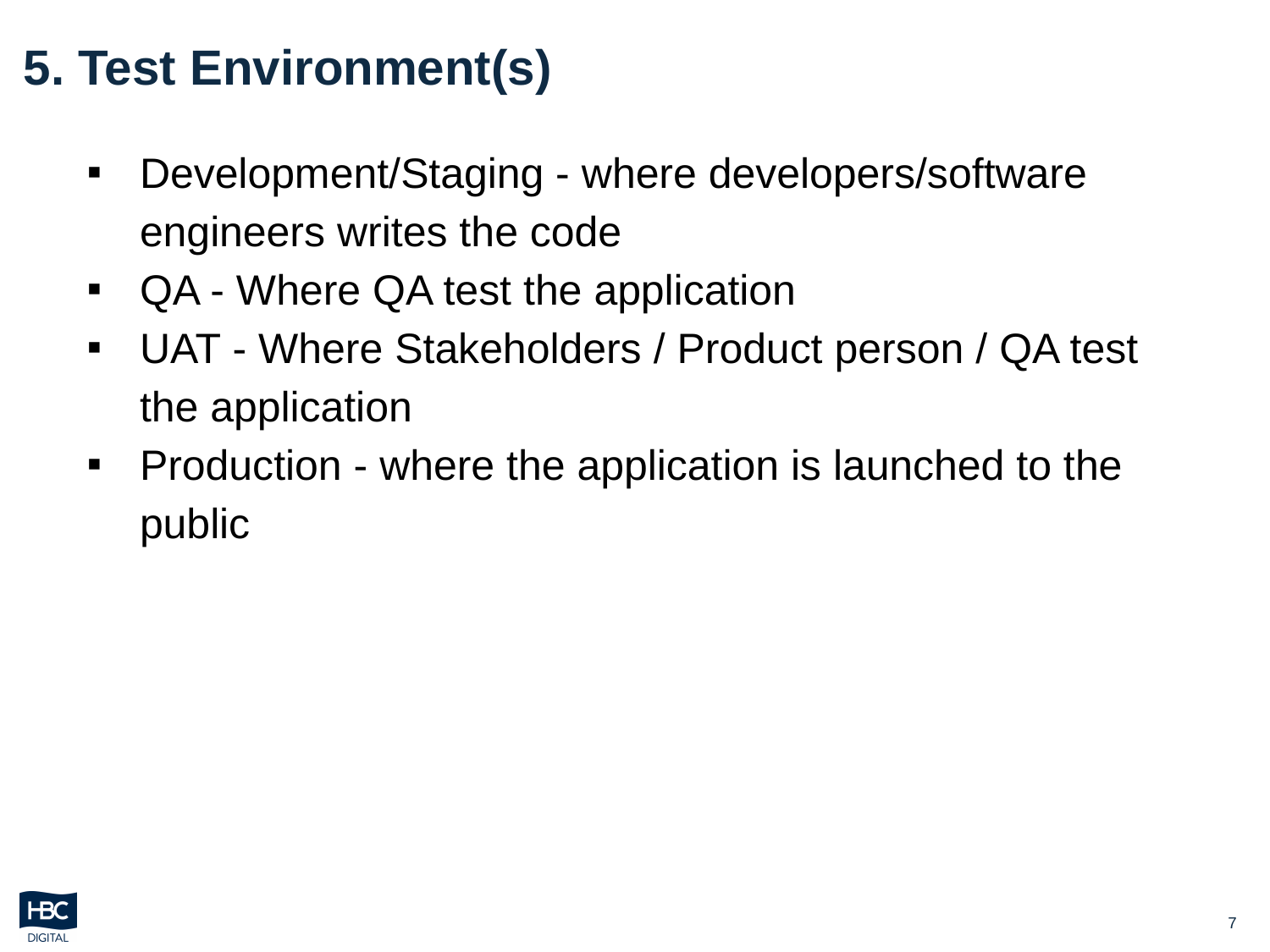

# 5. Test Environment(s)
Development/Staging - where developers/software engineers writes the code
QA - Where QA test the application
UAT - Where Stakeholders / Product person / QA test the application
Production - where the application is launched to the public